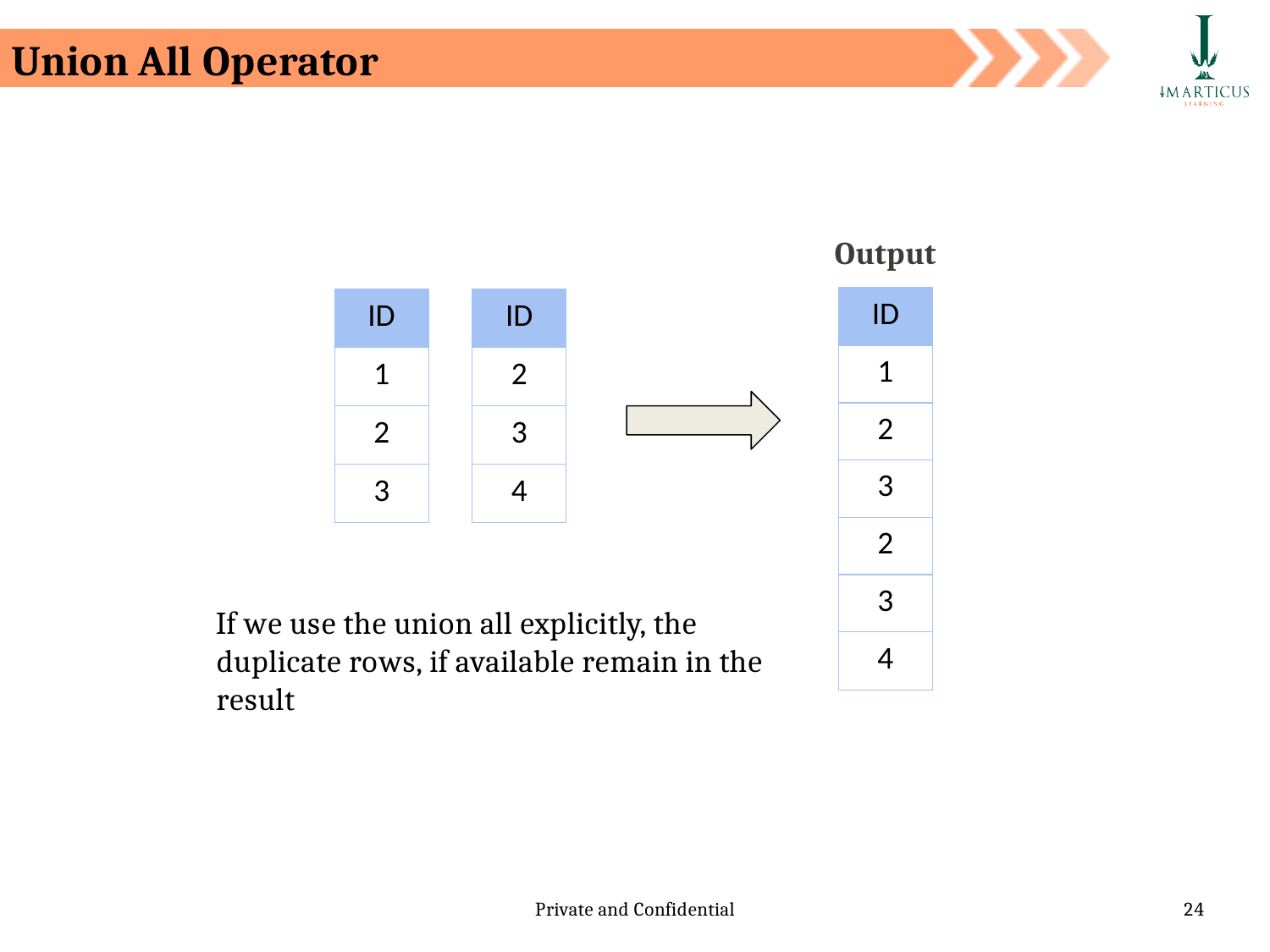

Union All Operator

Output
| ID |
| --- |
| 1 |
| 2 |
| 3 |
| 2 |
| 3 |
| 4 |
| ID |
| --- |
| 1 |
| 2 |
| 3 |
| ID |
| --- |
| 2 |
| 3 |
| 4 |

If we use the union all explicitly, the duplicate rows, if available remain in the result